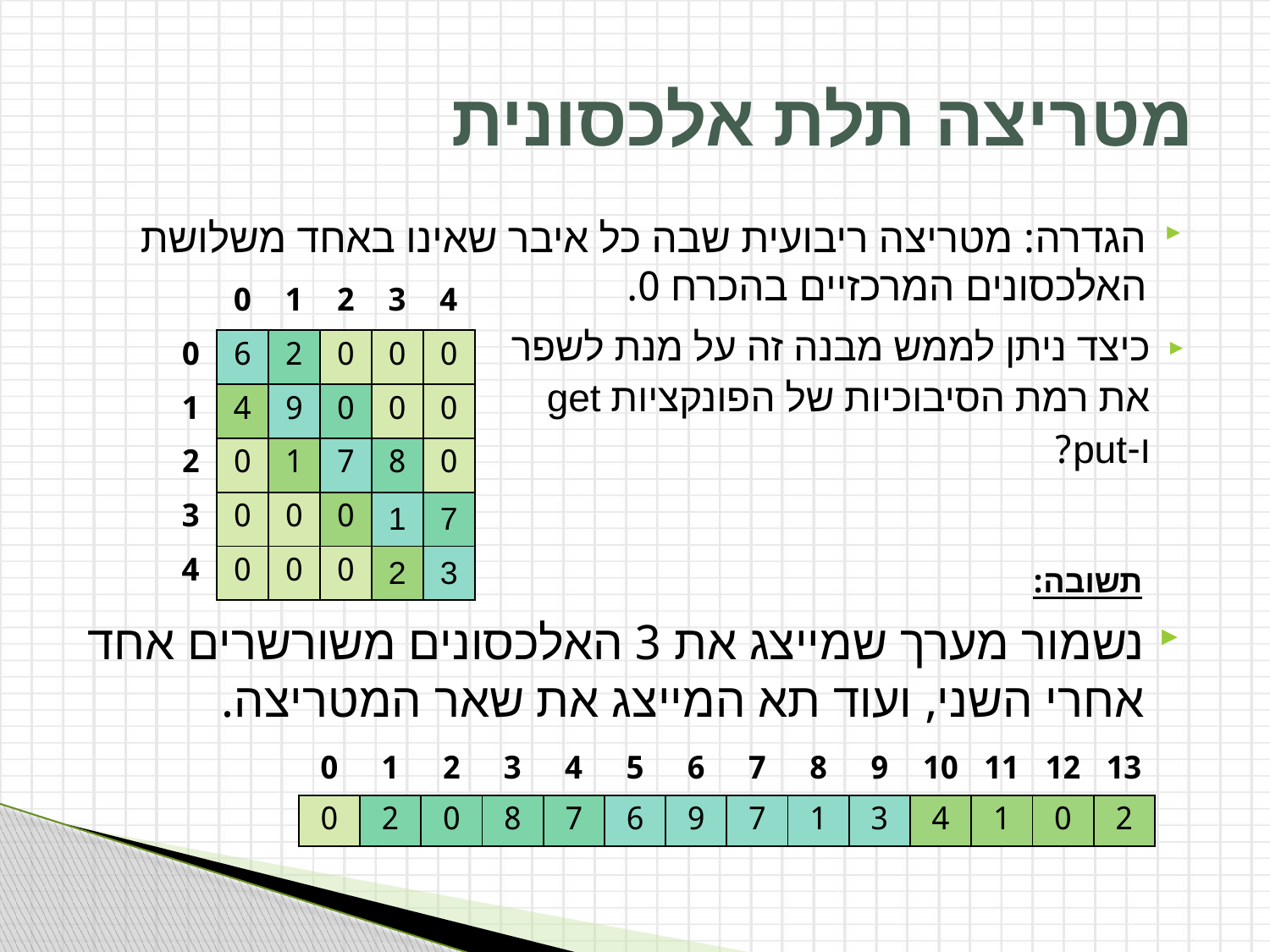

# מטריצה תלת אלכסונית
הגדרה: מטריצה ריבועית שבה כל איבר שאינו באחד משלושת האלכסונים המרכזיים בהכרח 0.
|  | 0 | 1 | 2 | 3 | 4 |
| --- | --- | --- | --- | --- | --- |
| 0 | 6 | 2 | 0 | 0 | 0 |
| 1 | 4 | 9 | 0 | 0 | 0 |
| 2 | 0 | 1 | 7 | 8 | 0 |
| 3 | 0 | 0 | 0 | 1 | 7 |
| 4 | 0 | 0 | 0 | 2 | 3 |
כיצד ניתן לממש מבנה זה על מנת לשפר את רמת הסיבוכיות של הפונקציות get ו-put?
תשובה:
נשמור מערך שמייצג את 3 האלכסונים משורשרים אחד אחרי השני, ועוד תא המייצג את שאר המטריצה.
| 0 | 1 | 2 | 3 | 4 | 5 | 6 | 7 | 8 | 9 | 10 | 11 | 12 | 13 |
| --- | --- | --- | --- | --- | --- | --- | --- | --- | --- | --- | --- | --- | --- |
| 0 | 2 | 0 | 8 | 7 | 6 | 9 | 7 | 1 | 3 | 4 | 1 | 0 | 2 |